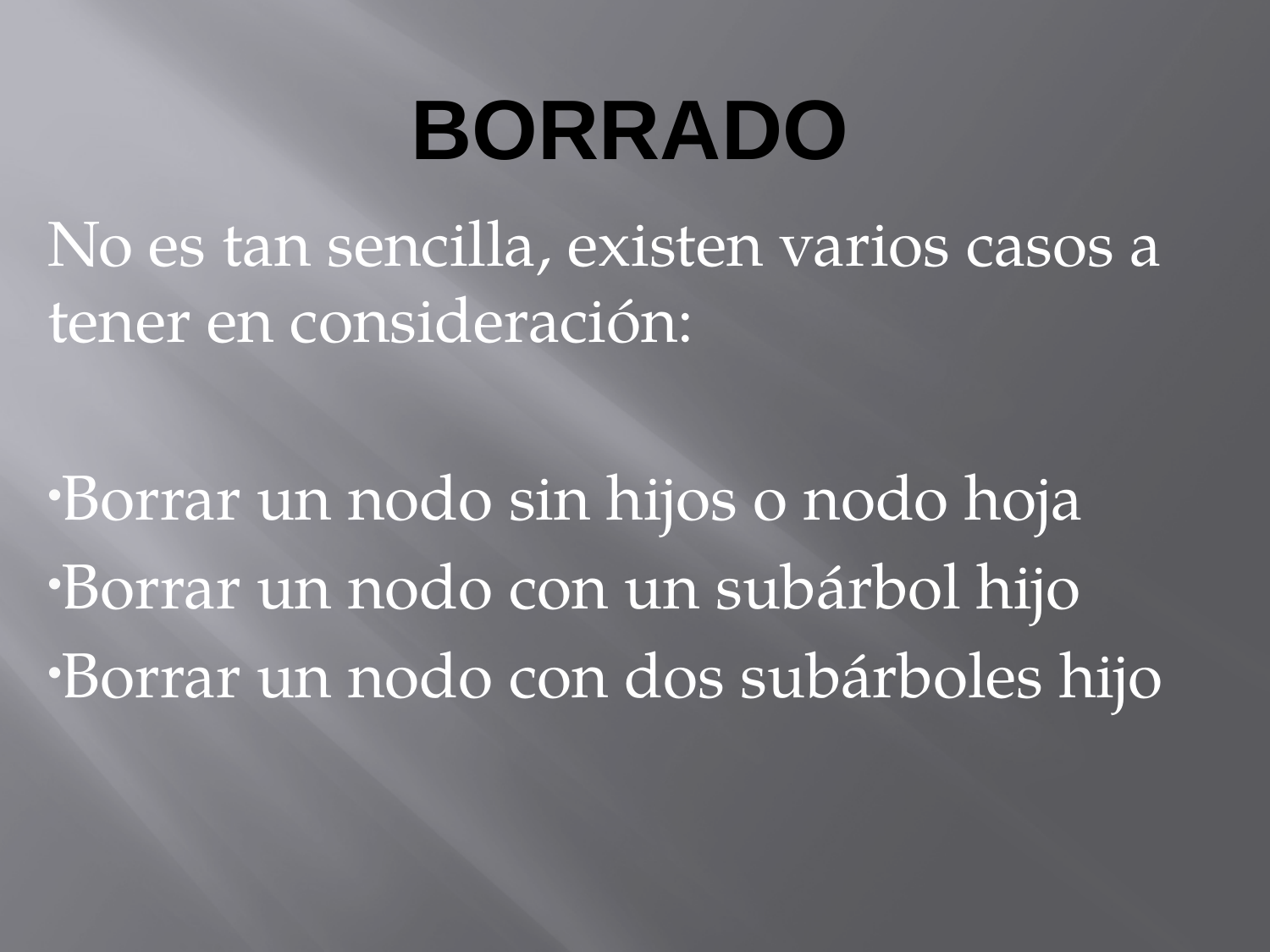

# Borrado
No es tan sencilla, existen varios casos a tener en consideración:

Borrar un nodo sin hijos o nodo hoja
Borrar un nodo con un subárbol hijo
Borrar un nodo con dos subárboles hijo